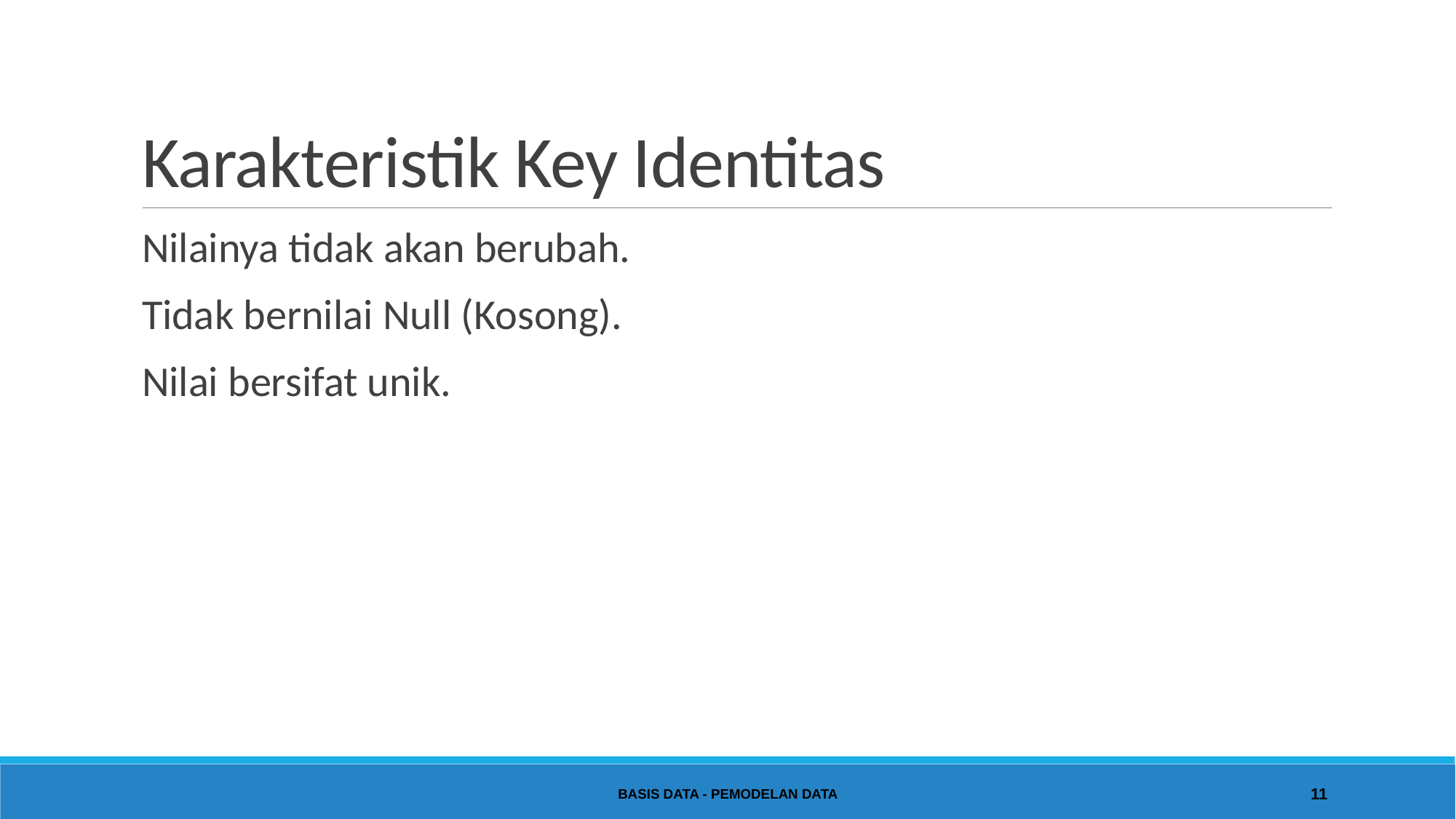

# Karakteristik Key Identitas
Nilainya tidak akan berubah.
Tidak bernilai Null (Kosong).
Nilai bersifat unik.
Basis Data - Pemodelan Data
11